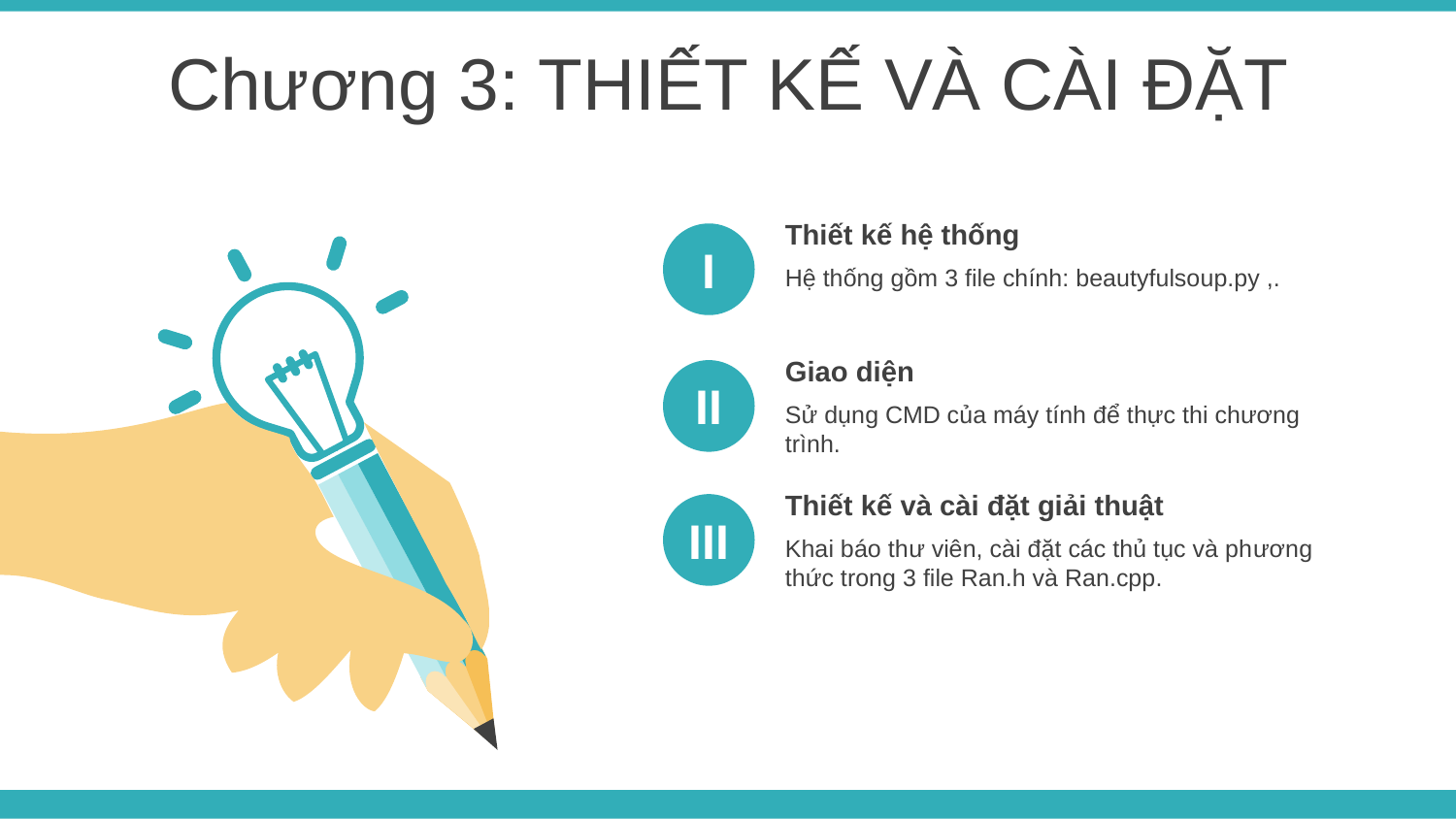

Chương 3: THIẾT KẾ VÀ CÀI ĐẶT
Thiết kế hệ thống
Hệ thống gồm 3 file chính: beautyfulsoup.py ,.

I
Giao diện
Sử dụng CMD của máy tính để thực thi chương trình.

II

Thiết kế và cài đặt giải thuật
Khai báo thư viên, cài đặt các thủ tục và phương thức trong 3 file Ran.h và Ran.cpp.

III